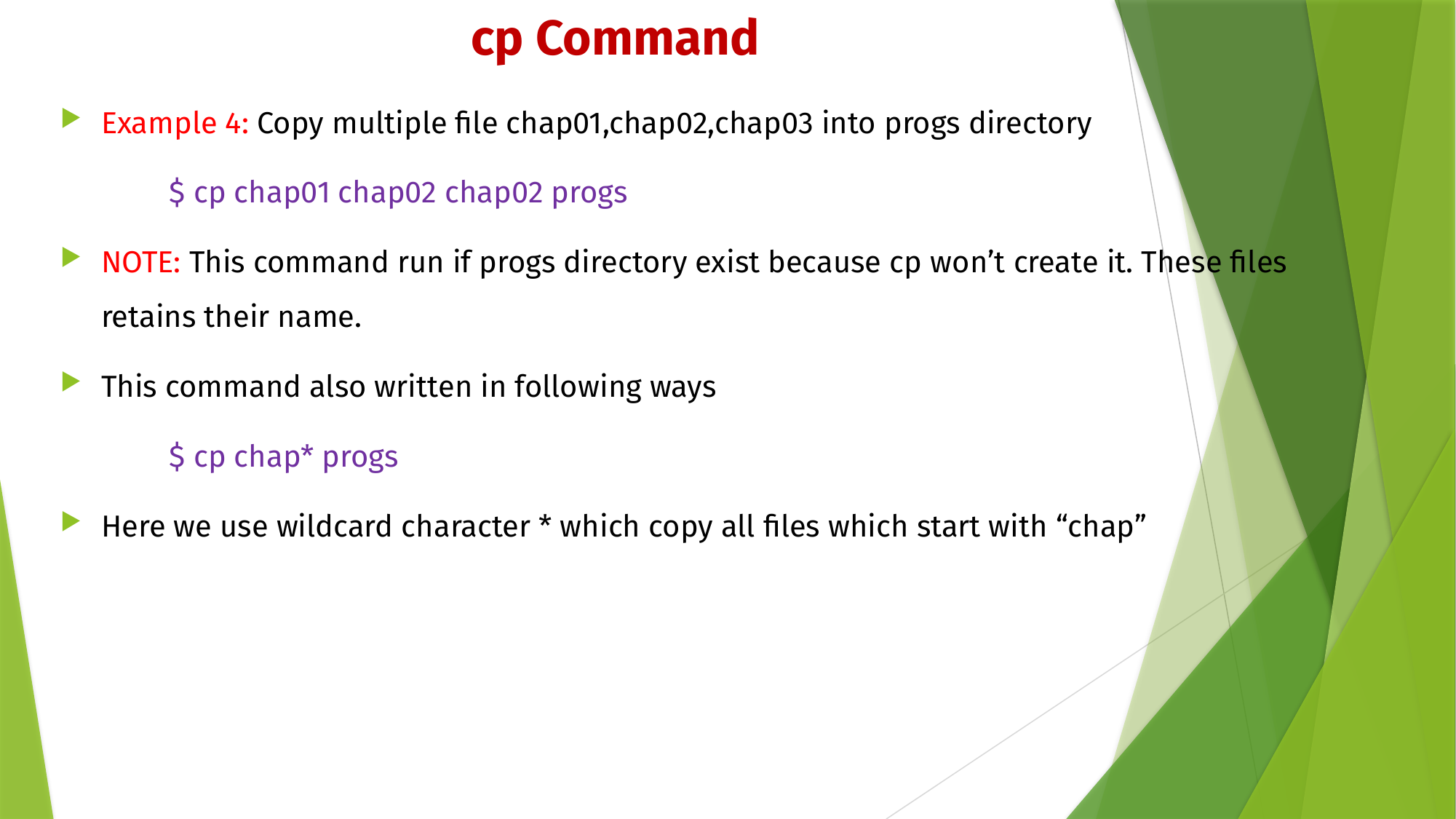

# cp Command
Example 4: Copy multiple file chap01,chap02,chap03 into progs directory
	$ cp chap01 chap02 chap02 progs
NOTE: This command run if progs directory exist because cp won’t create it. These files retains their name.
This command also written in following ways
	$ cp chap* progs
Here we use wildcard character * which copy all files which start with “chap”